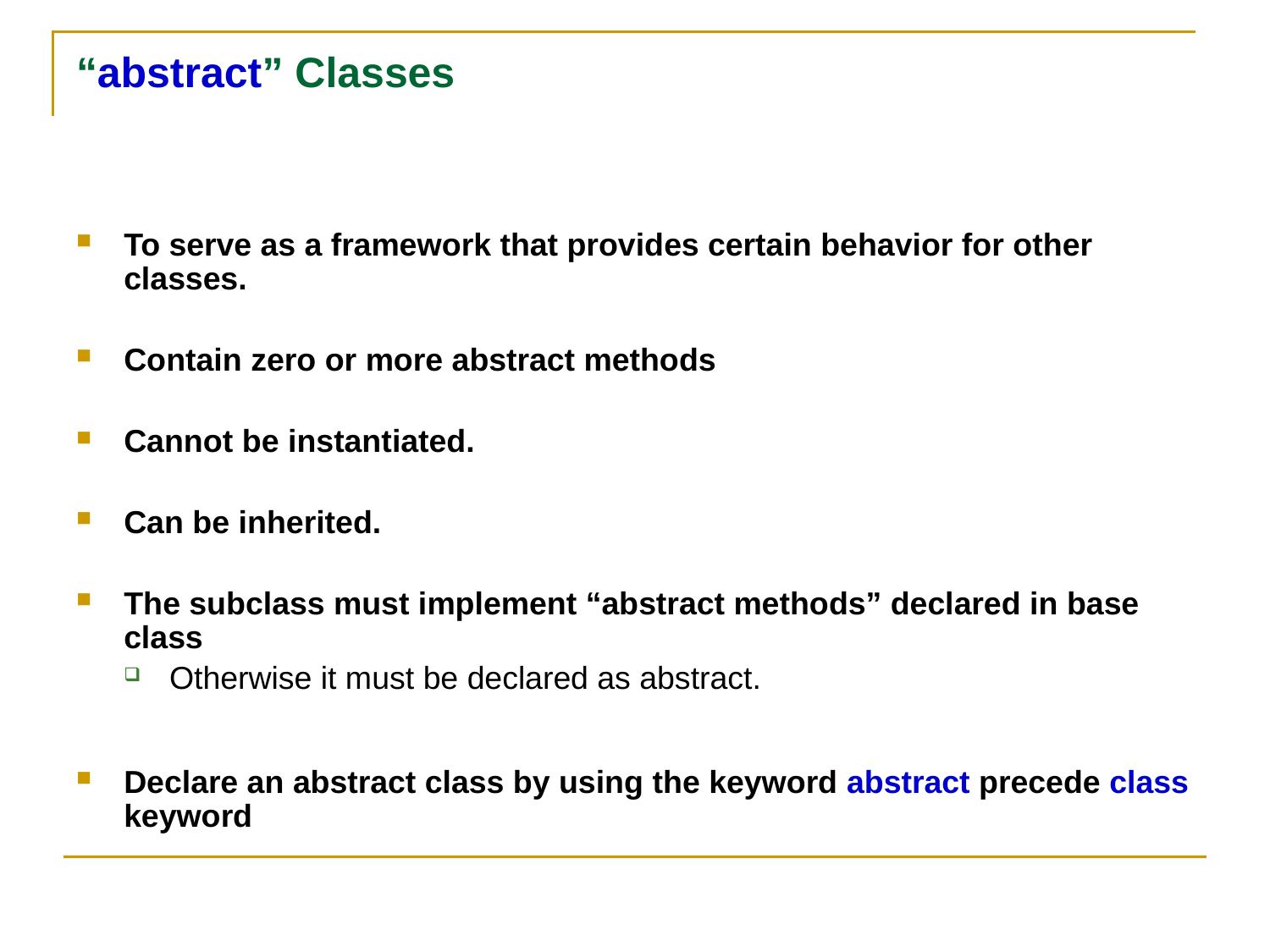

# “abstract” Classes
To serve as a framework that provides certain behavior for other classes.

Contain zero or more abstract methods

Cannot be instantiated.

Can be inherited.

The subclass must implement “abstract methods” declared in base class
Otherwise it must be declared as abstract.

Declare an abstract class by using the keyword abstract precede class keyword